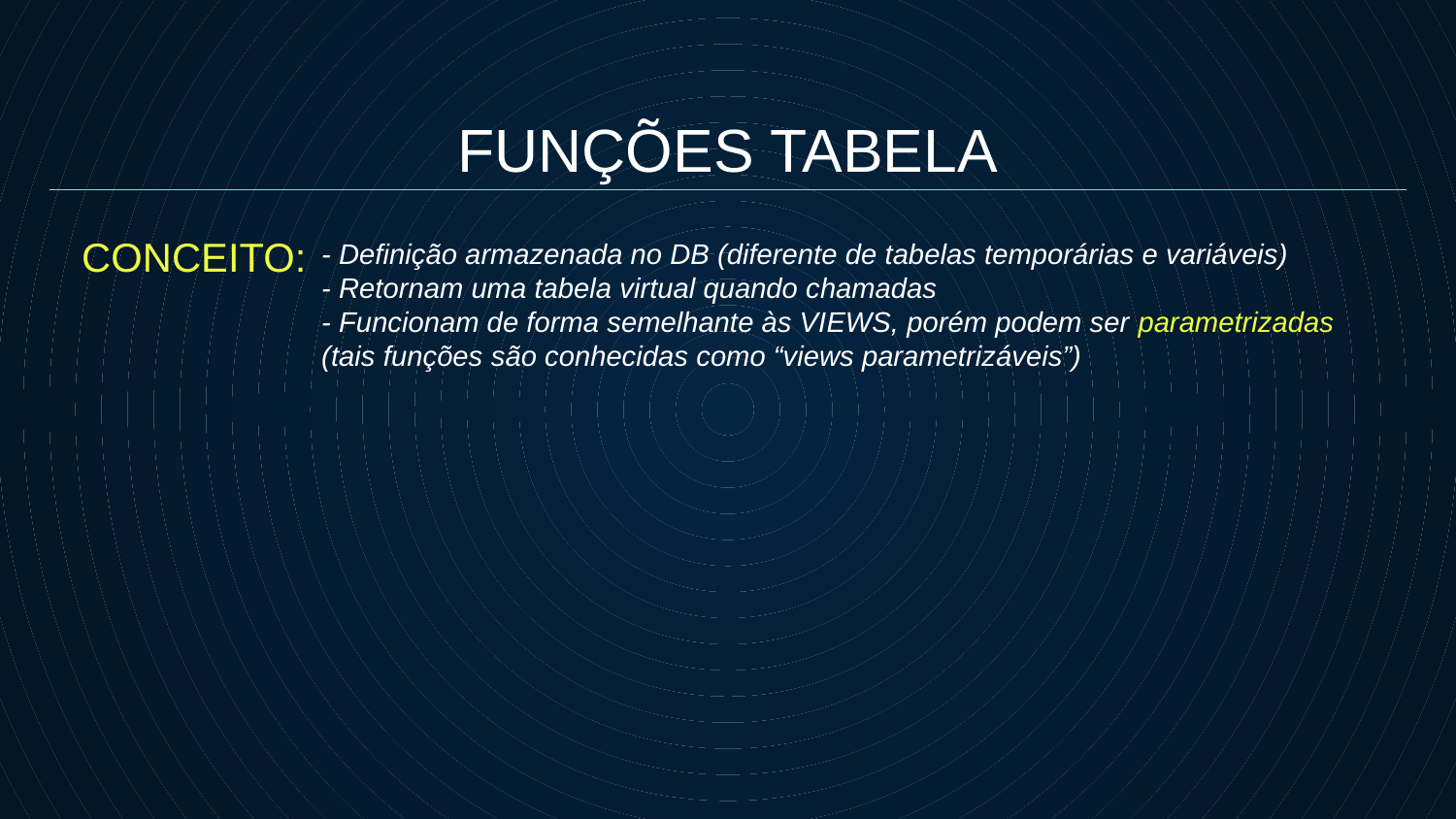

FUNÇÕES TABELA
CONCEITO:
- Definição armazenada no DB (diferente de tabelas temporárias e variáveis)
- Retornam uma tabela virtual quando chamadas
- Funcionam de forma semelhante às VIEWS, porém podem ser parametrizadas (tais funções são conhecidas como “views parametrizáveis”)